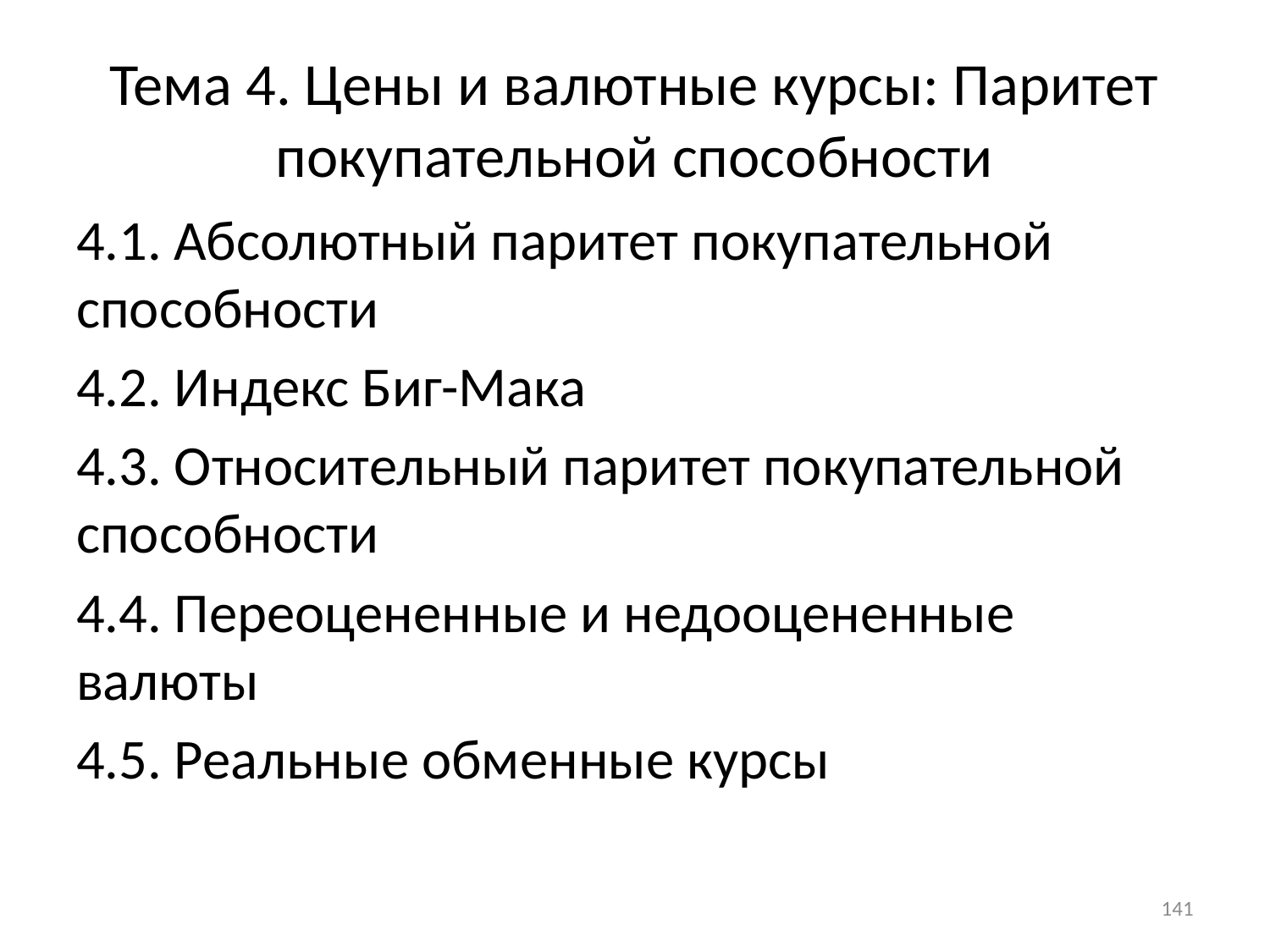

# Тема 4. Цены и валютные курсы: Паритет покупательной способности
4.1. Абсолютный паритет покупательной способности
4.2. Индекс Биг-Мака
4.3. Относительный паритет покупательной способности
4.4. Переоцененные и недооцененные валюты
4.5. Реальные обменные курсы

141